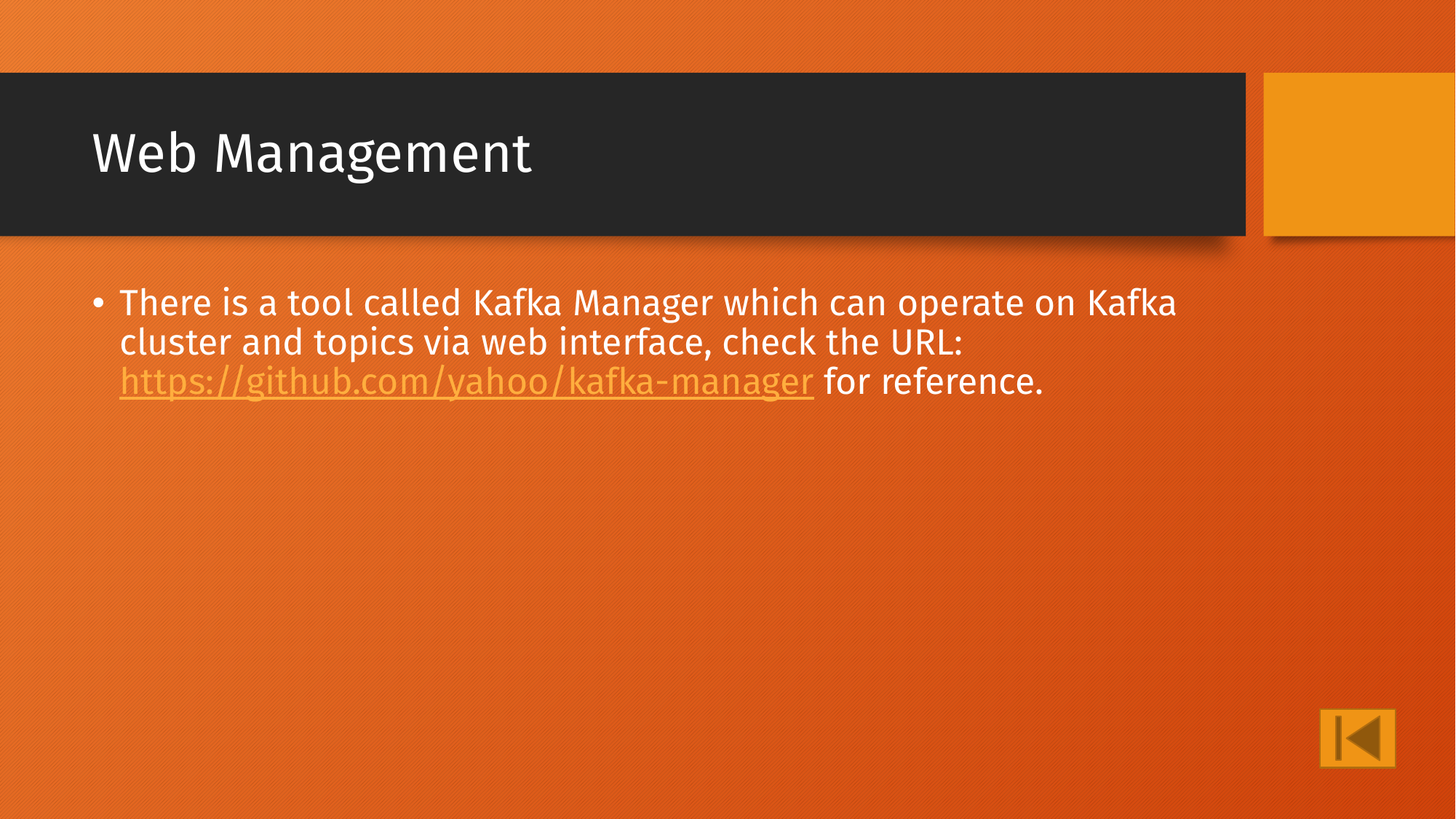

# Web Management
There is a tool called Kafka Manager which can operate on Kafka cluster and topics via web interface, check the URL: https://github.com/yahoo/kafka-manager for reference.